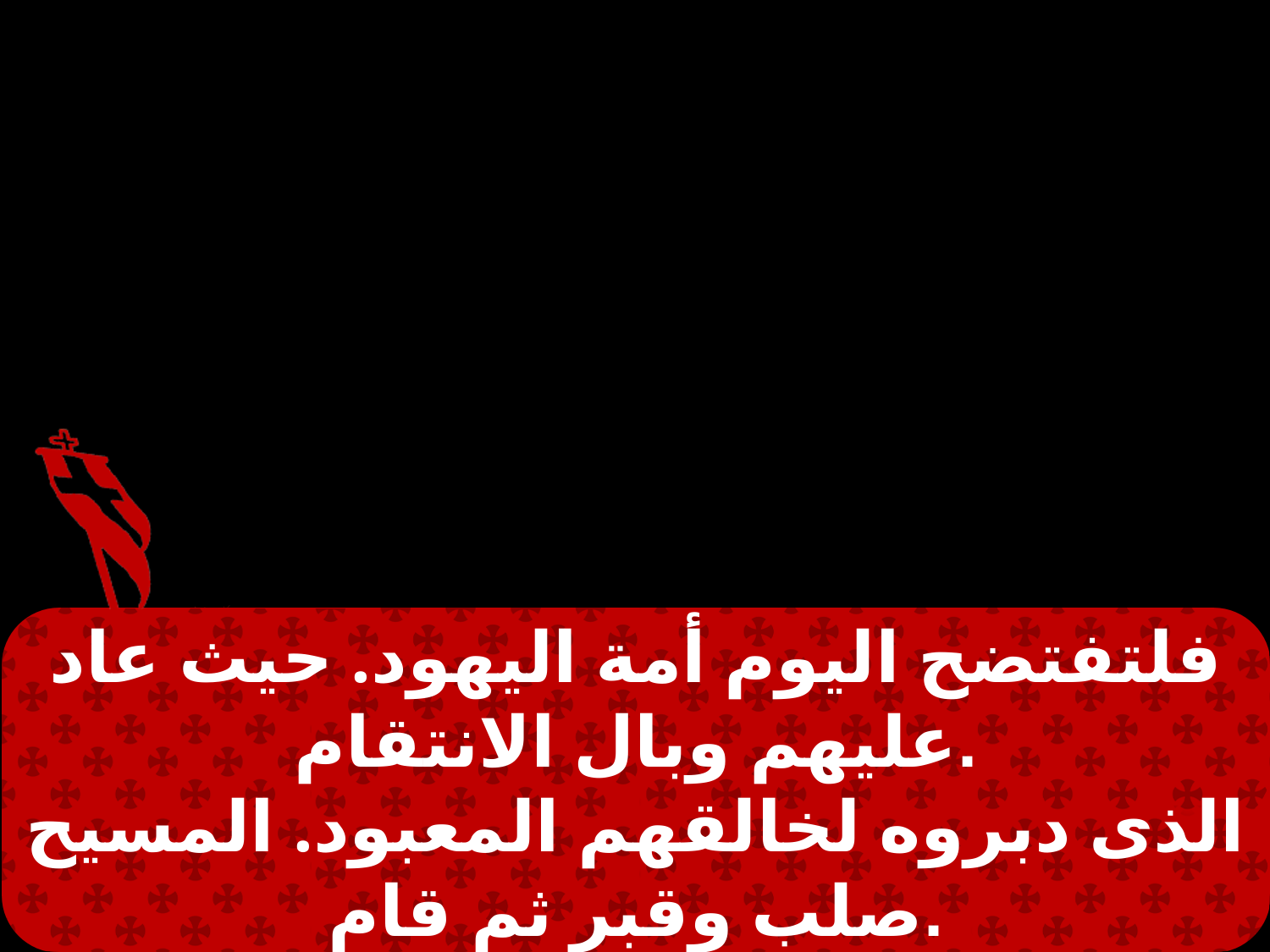

فلتفتضح اليوم أمة اليهود. حيث عاد عليهم وبال الانتقام.
الذى دبروه لخالقهم المعبود. المسيح صلب وقبر ثم قام.